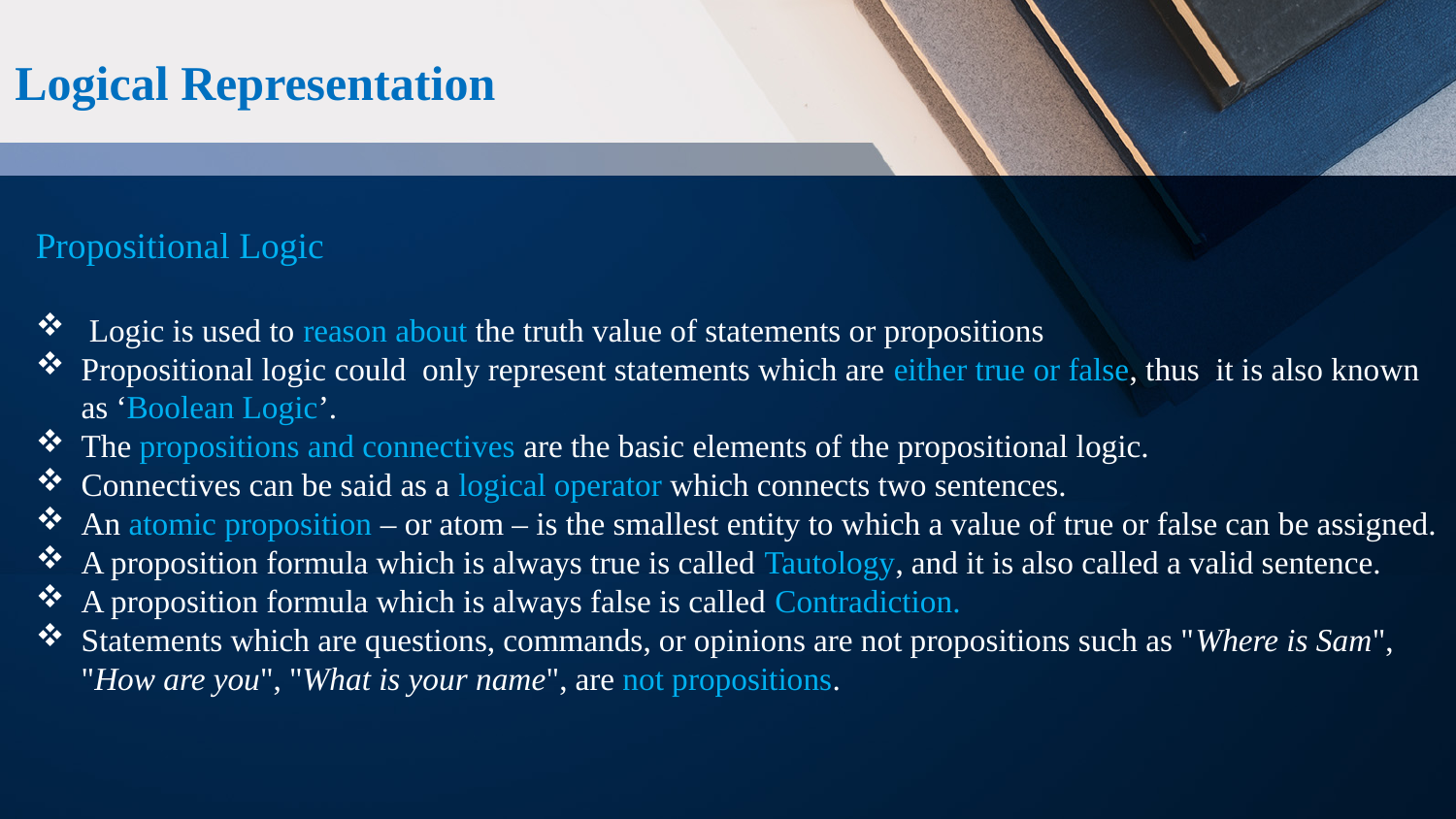

Logical Representation
Propositional Logic

 Logic is used to reason about the truth value of statements or propositions
Propositional logic could  only represent statements which are either true or false, thus  it is also known as ‘Boolean Logic’.
The propositions and connectives are the basic elements of the propositional logic.
Connectives can be said as a logical operator which connects two sentences.
An atomic proposition – or atom – is the smallest entity to which a value of true or false can be assigned.
A proposition formula which is always true is called Tautology, and it is also called a valid sentence.
A proposition formula which is always false is called Contradiction.
Statements which are questions, commands, or opinions are not propositions such as "Where is Sam", "How are you", "What is your name", are not propositions.